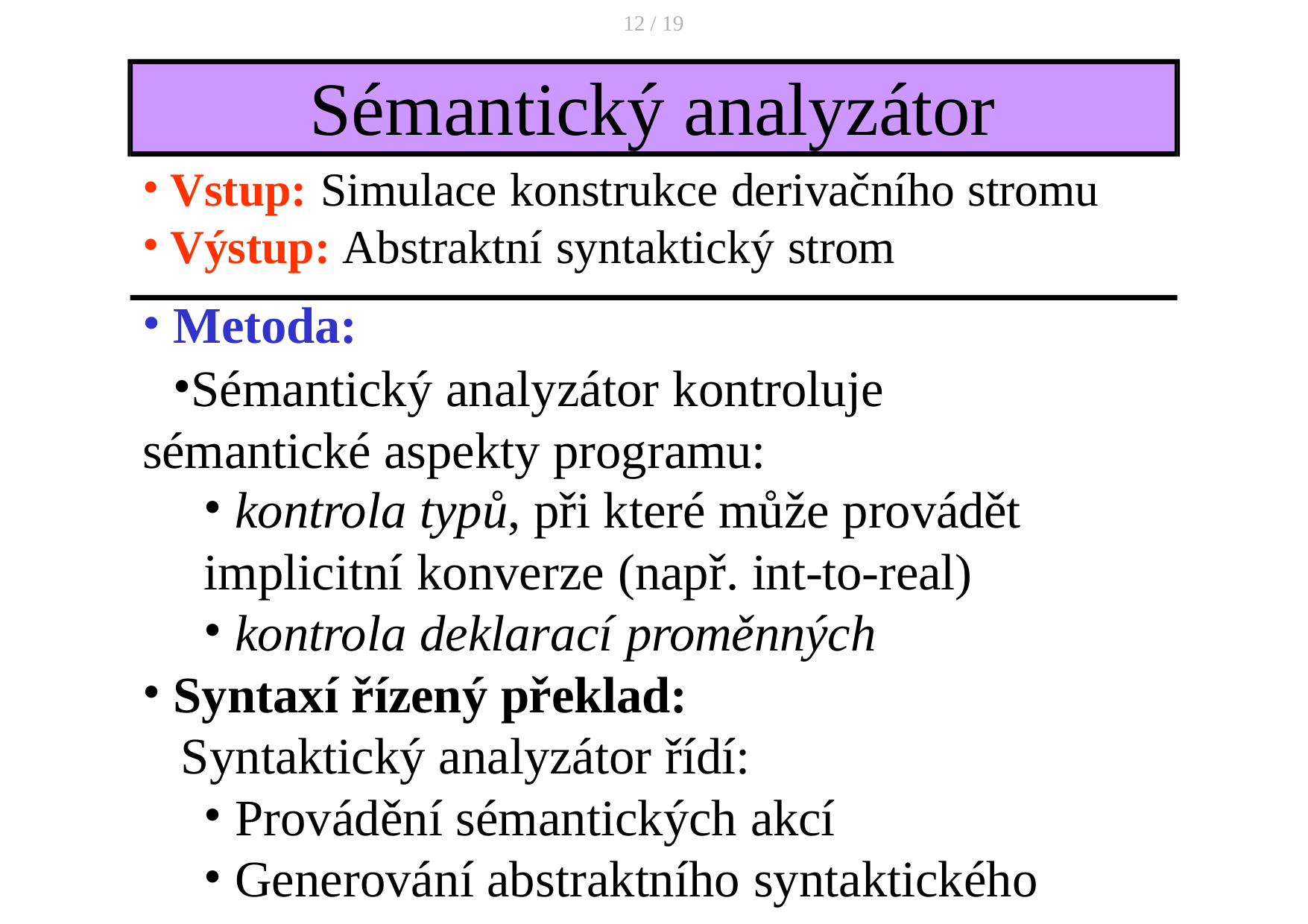

12 / 19
# Sémantický analyzátor

Vstup: Simulace konstrukce derivačního stromu
Výstup: Abstraktní syntaktický strom
Metoda:
Sémantický analyzátor kontroluje sémantické aspekty programu:
kontrola typů, při které může provádět
implicitní konverze (např. int-to-real)
kontrola deklarací proměnných
Syntaxí řízený překlad:
Syntaktický analyzátor řídí:
Provádění sémantických akcí
Generování abstraktního syntaktického stromu